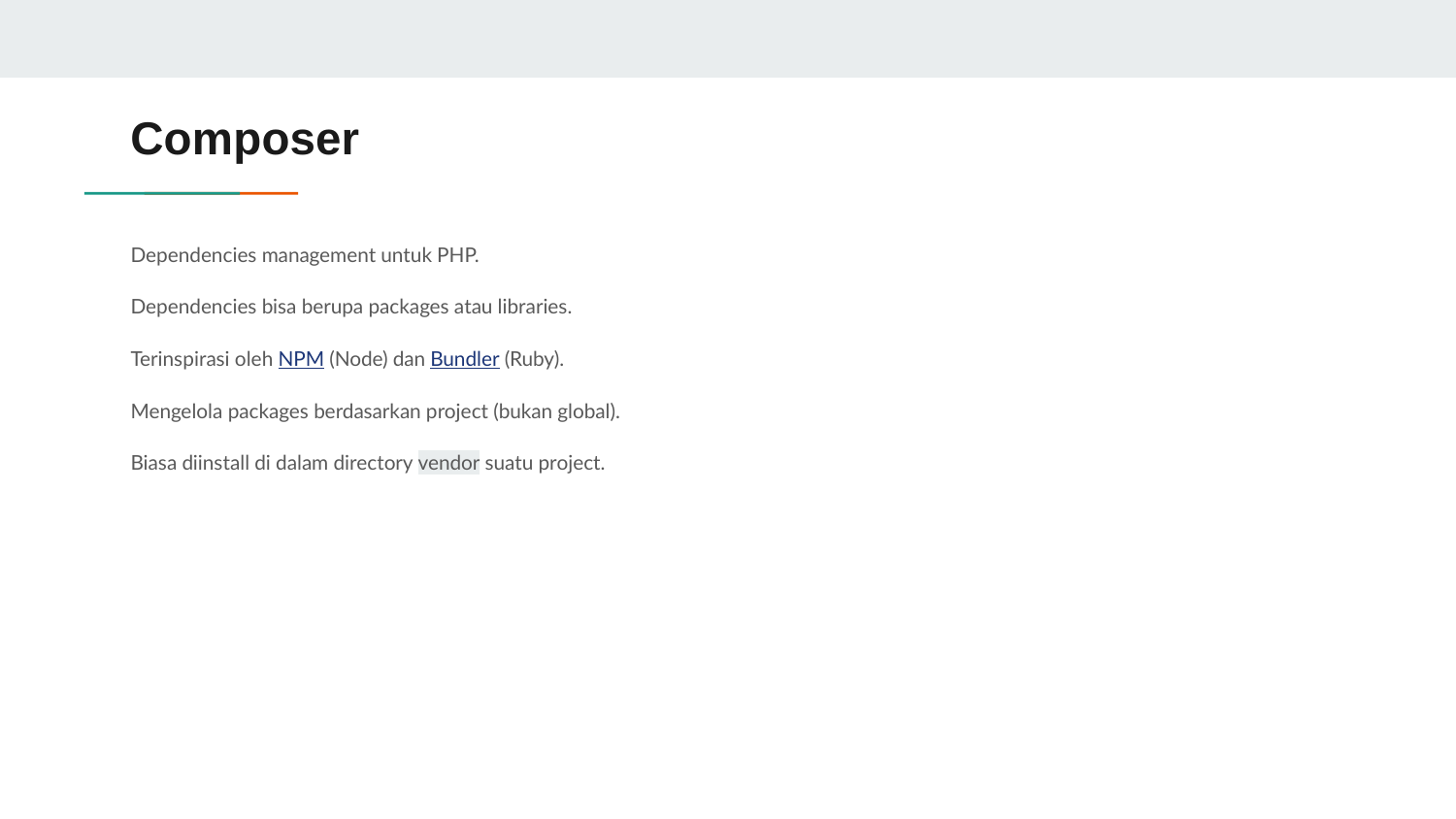

# Composer
Dependencies management untuk PHP.
Dependencies bisa berupa packages atau libraries.
Terinspirasi oleh NPM (Node) dan Bundler (Ruby).
Mengelola packages berdasarkan project (bukan global).
Biasa diinstall di dalam directory vendor suatu project.